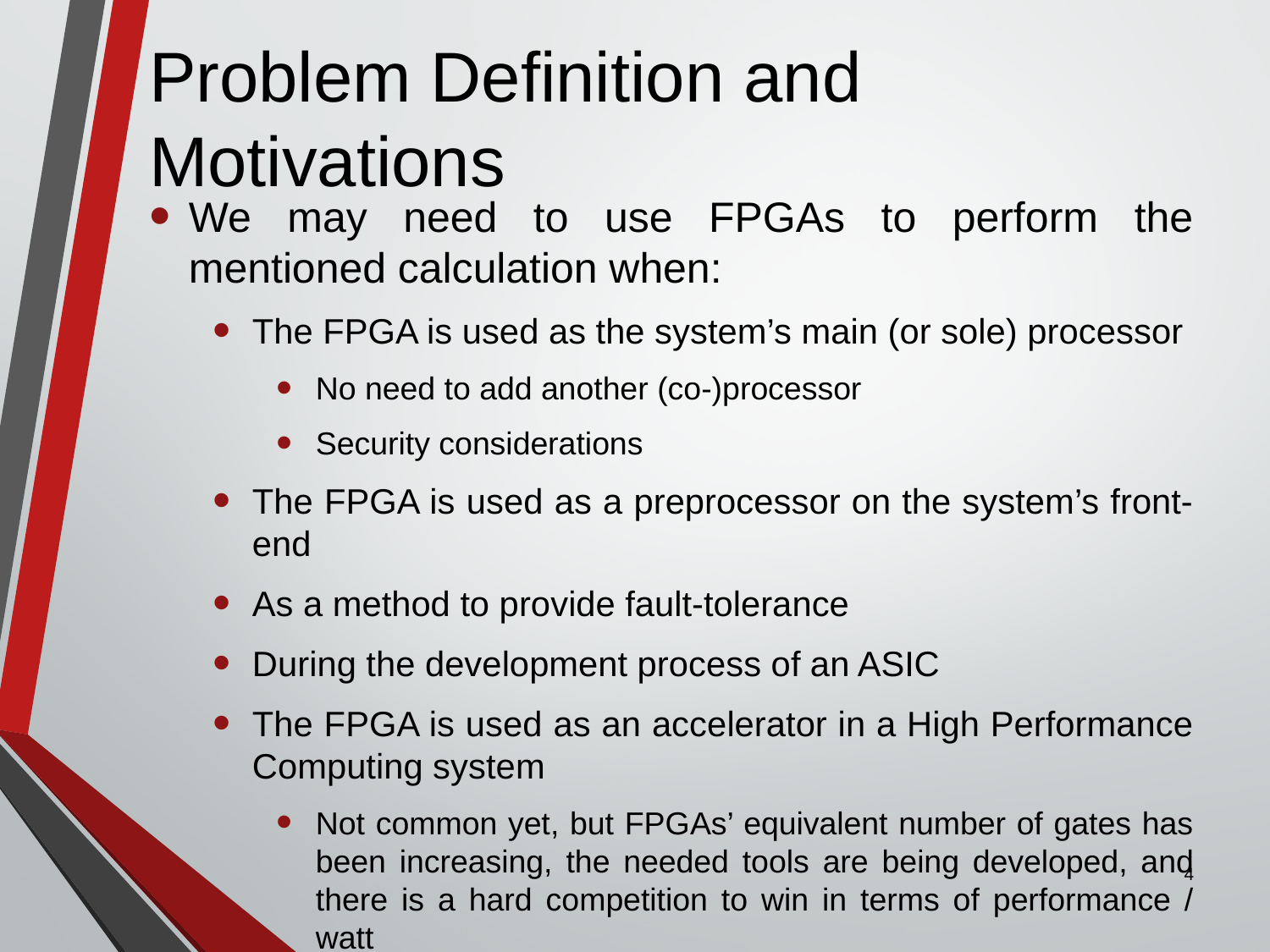

# Problem Definition and Motivations
We may need to use FPGAs to perform the mentioned calculation when:
The FPGA is used as the system’s main (or sole) processor
No need to add another (co-)processor
Security considerations
The FPGA is used as a preprocessor on the system’s front-end
As a method to provide fault-tolerance
During the development process of an ASIC
The FPGA is used as an accelerator in a High Performance Computing system
Not common yet, but FPGAs’ equivalent number of gates has been increasing, the needed tools are being developed, and there is a hard competition to win in terms of performance / watt

4